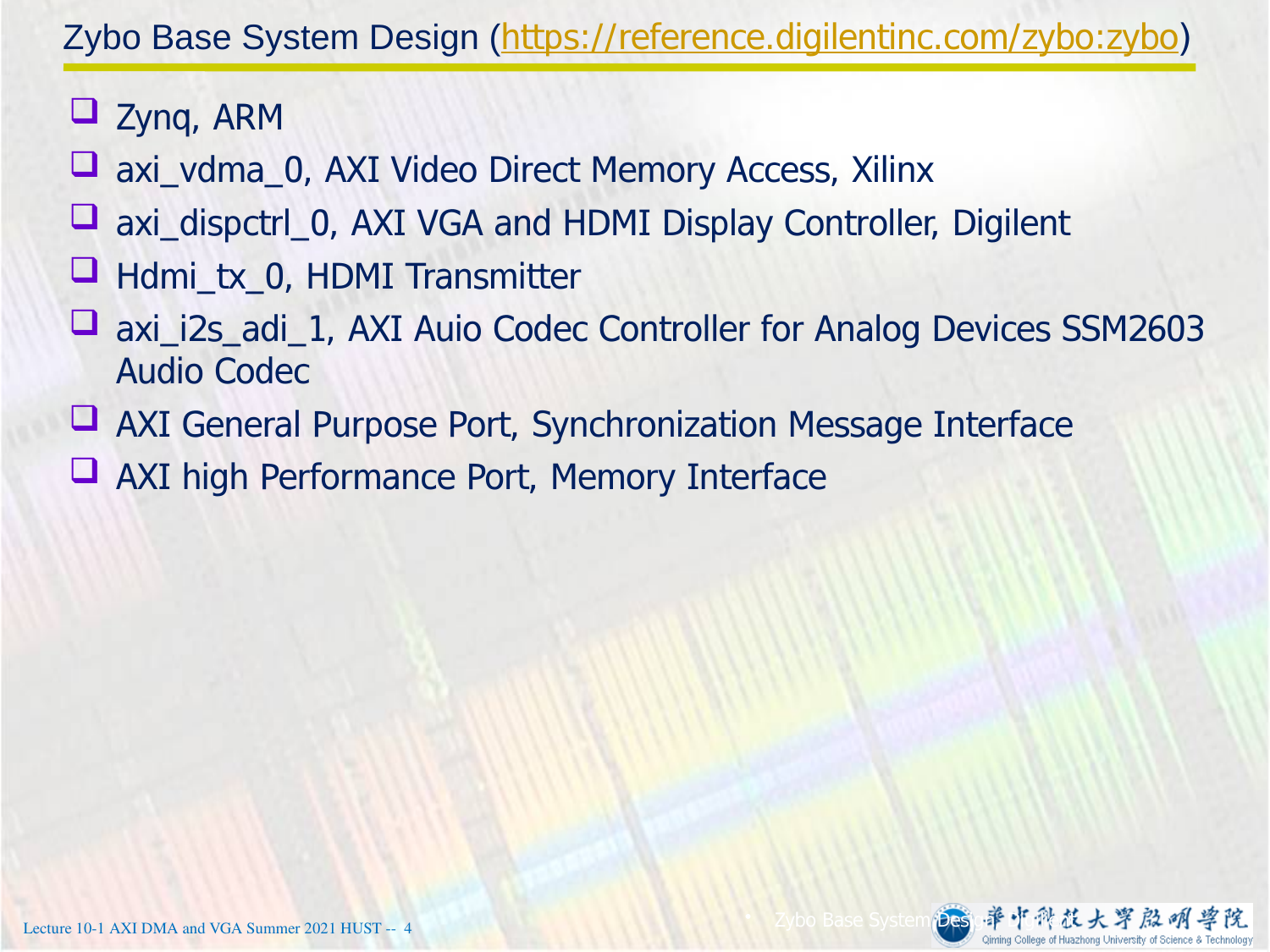

# Zybo Base System Design (https://reference.digilentinc.com/zybo:zybo)
Zynq, ARM
axi_vdma_0, AXI Video Direct Memory Access, Xilinx
axi_dispctrl_0, AXI VGA and HDMI Display Controller, Digilent
Hdmi_tx_0, HDMI Transmitter
axi_i2s_adi_1, AXI Auio Codec Controller for Analog Devices SSM2603 Audio Codec
AXI General Purpose Port, Synchronization Message Interface
AXI high Performance Port, Memory Interface
Zybo Base System Design, Digilient